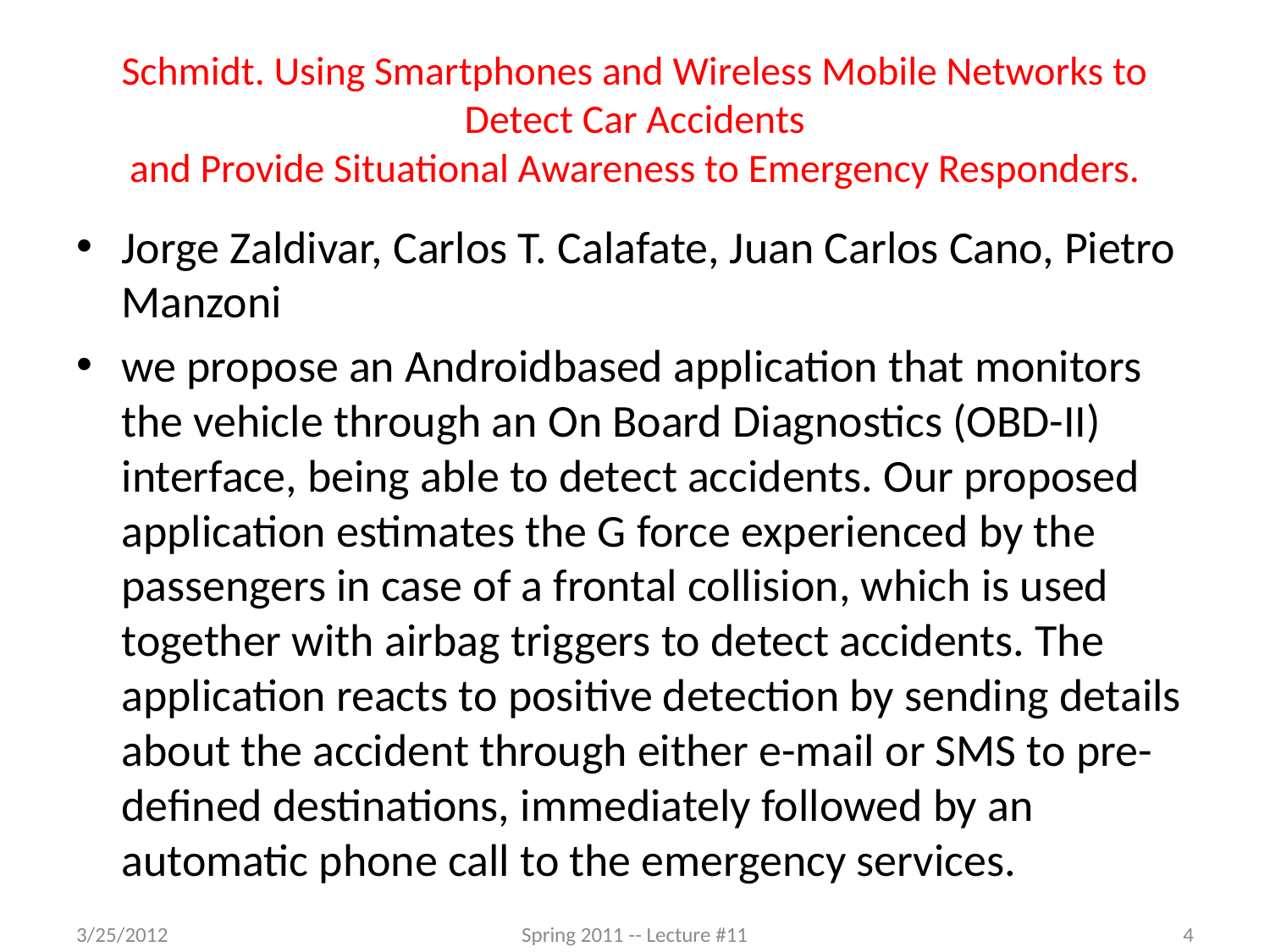

# Schmidt. Using Smartphones and Wireless Mobile Networks to Detect Car Accidents and Provide Situational Awareness to Emergency Responders.
Jorge Zaldivar, Carlos T. Calafate, Juan Carlos Cano, Pietro Manzoni
we propose an Androidbased application that monitors the vehicle through an On Board Diagnostics (OBD-II) interface, being able to detect accidents. Our proposed application estimates the G force experienced by the passengers in case of a frontal collision, which is used together with airbag triggers to detect accidents. The application reacts to positive detection by sending details about the accident through either e-mail or SMS to pre-defined destinations, immediately followed by an automatic phone call to the emergency services.
3/25/2012
Spring 2011 -- Lecture #11
4